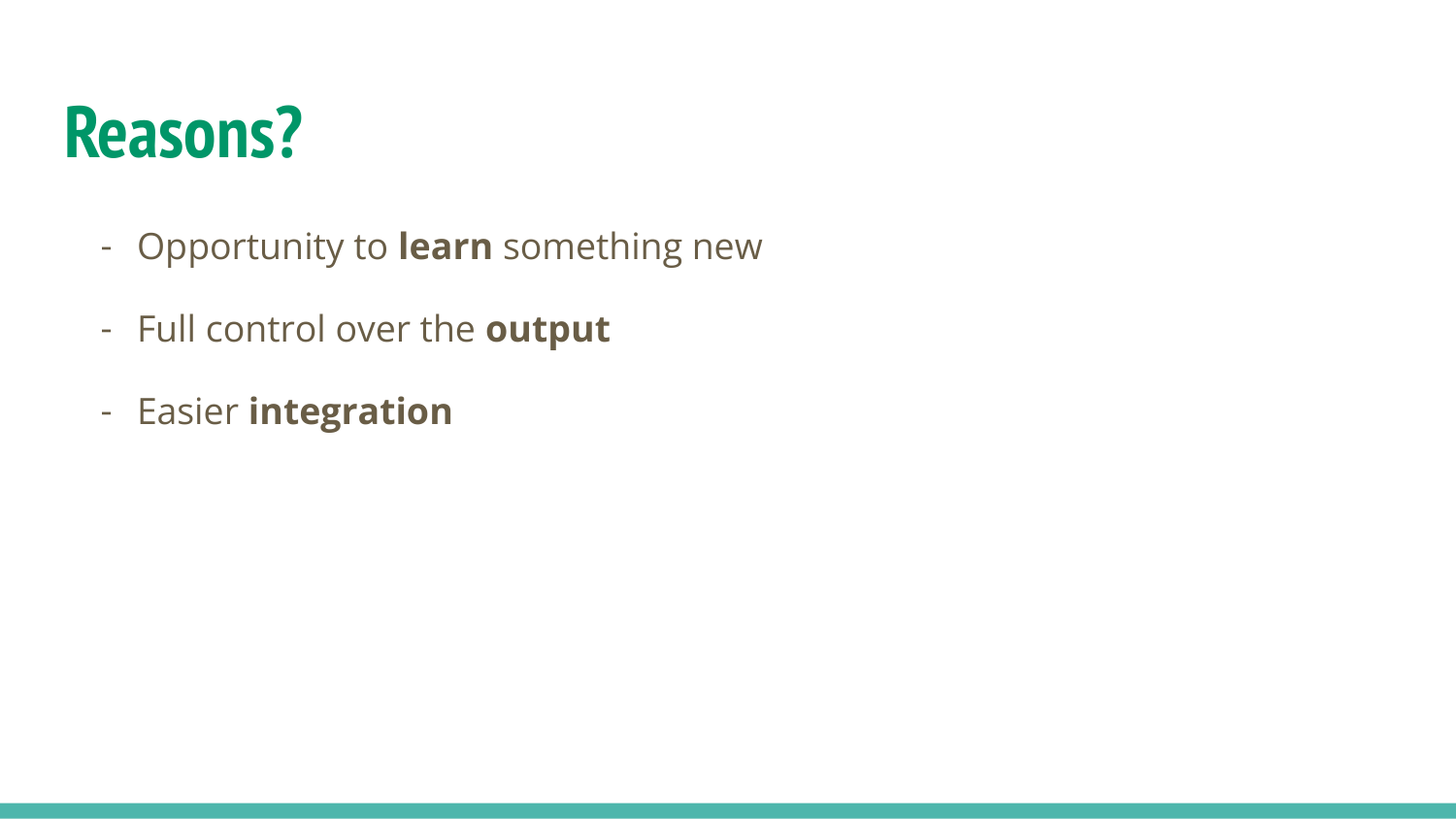

# Reasons?
Opportunity to learn something new
Full control over the output
Easier integration